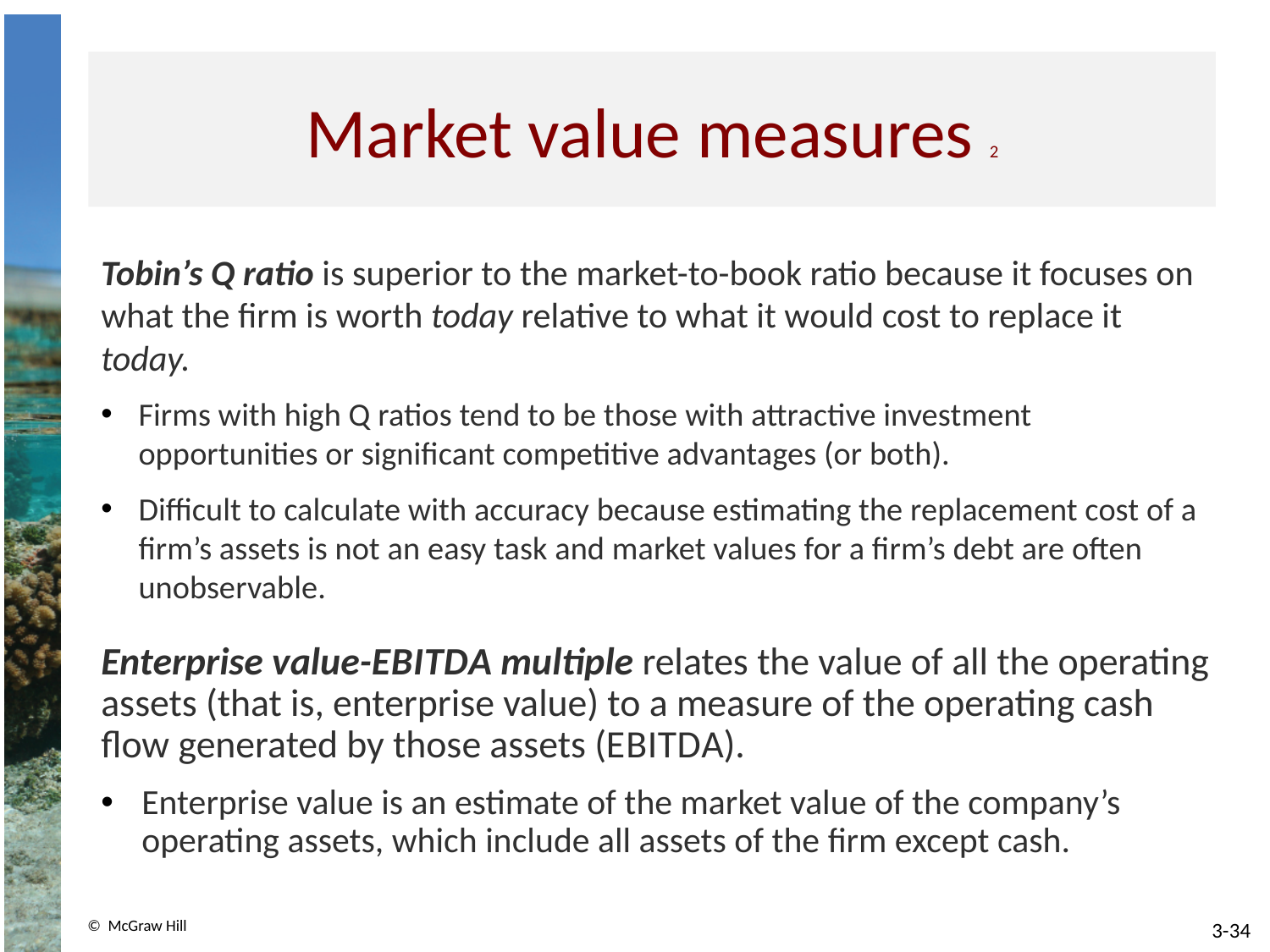

# Market value measures 2
Tobin’s Q ratio is superior to the market-to-book ratio because it focuses on what the firm is worth today relative to what it would cost to replace it today.
Firms with high Q ratios tend to be those with attractive investment opportunities or significant competitive advantages (or both).
Difficult to calculate with accuracy because estimating the replacement cost of a firm’s assets is not an easy task and market values for a firm’s debt are often unobservable.
Enterprise value-E B I T D A multiple relates the value of all the operating assets (that is, enterprise value) to a measure of the operating cash flow generated by those assets (E B I T D A).
Enterprise value is an estimate of the market value of the company’s operating assets, which include all assets of the firm except cash.